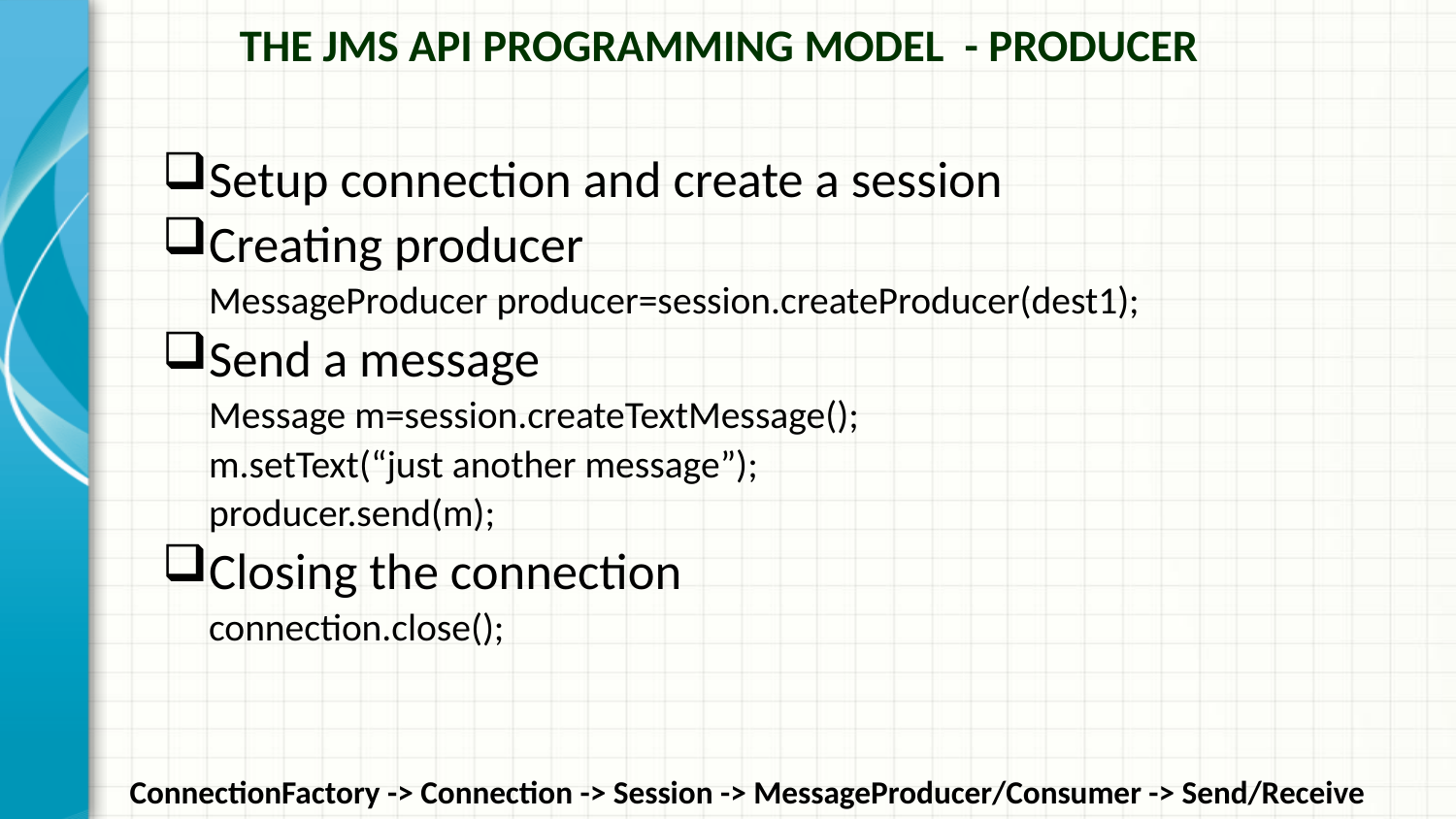

The JMS API Programming Model  - Producer
Setup connection and create a session
Creating producer
	MessageProducer producer=session.createProducer(dest1);
Send a message
	Message m=session.createTextMessage();
	m.setText(“just another message”);
	producer.send(m);
Closing the connection
	connection.close();
ConnectionFactory -> Connection -> Session -> MessageProducer/Consumer -> Send/Receive